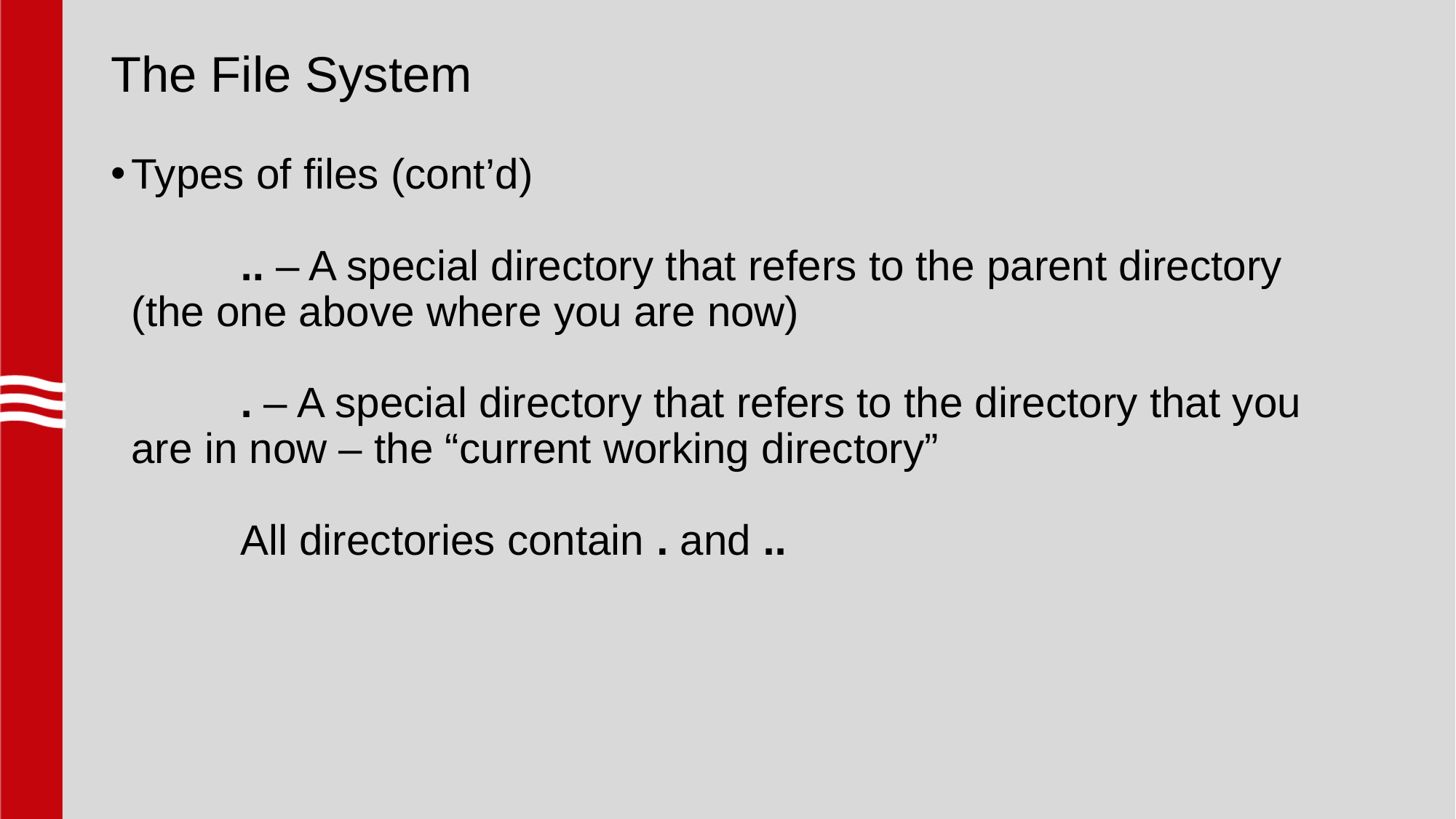

# The File System
Types of files (cont’d)
	.. – A special directory that refers to the parent directory (the one above where you are now)
	. – A special directory that refers to the directory that you are in now – the “current working directory”
	All directories contain . and ..